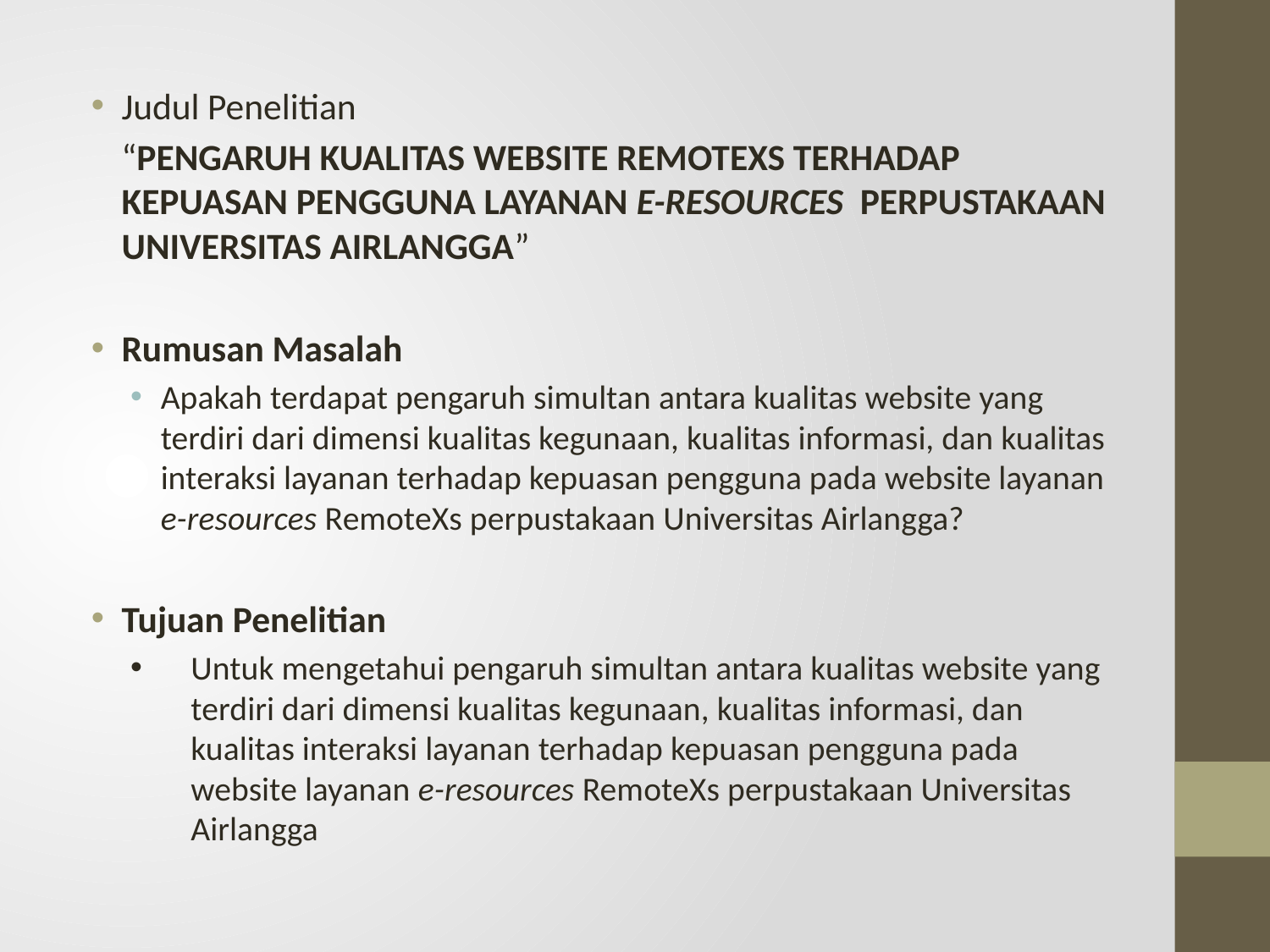

Judul Penelitian
“PENGARUH KUALITAS WEBSITE REMOTEXS TERHADAP KEPUASAN PENGGUNA LAYANAN E-RESOURCES  PERPUSTAKAAN UNIVERSITAS AIRLANGGA”

Rumusan Masalah
Apakah terdapat pengaruh simultan antara kualitas website yang terdiri dari dimensi kualitas kegunaan, kualitas informasi, dan kualitas interaksi layanan terhadap kepuasan pengguna pada website layanan e-resources RemoteXs perpustakaan Universitas Airlangga?

Tujuan Penelitian
Untuk mengetahui pengaruh simultan antara kualitas website yang terdiri dari dimensi kualitas kegunaan, kualitas informasi, dan kualitas interaksi layanan terhadap kepuasan pengguna pada website layanan e-resources RemoteXs perpustakaan Universitas Airlangga